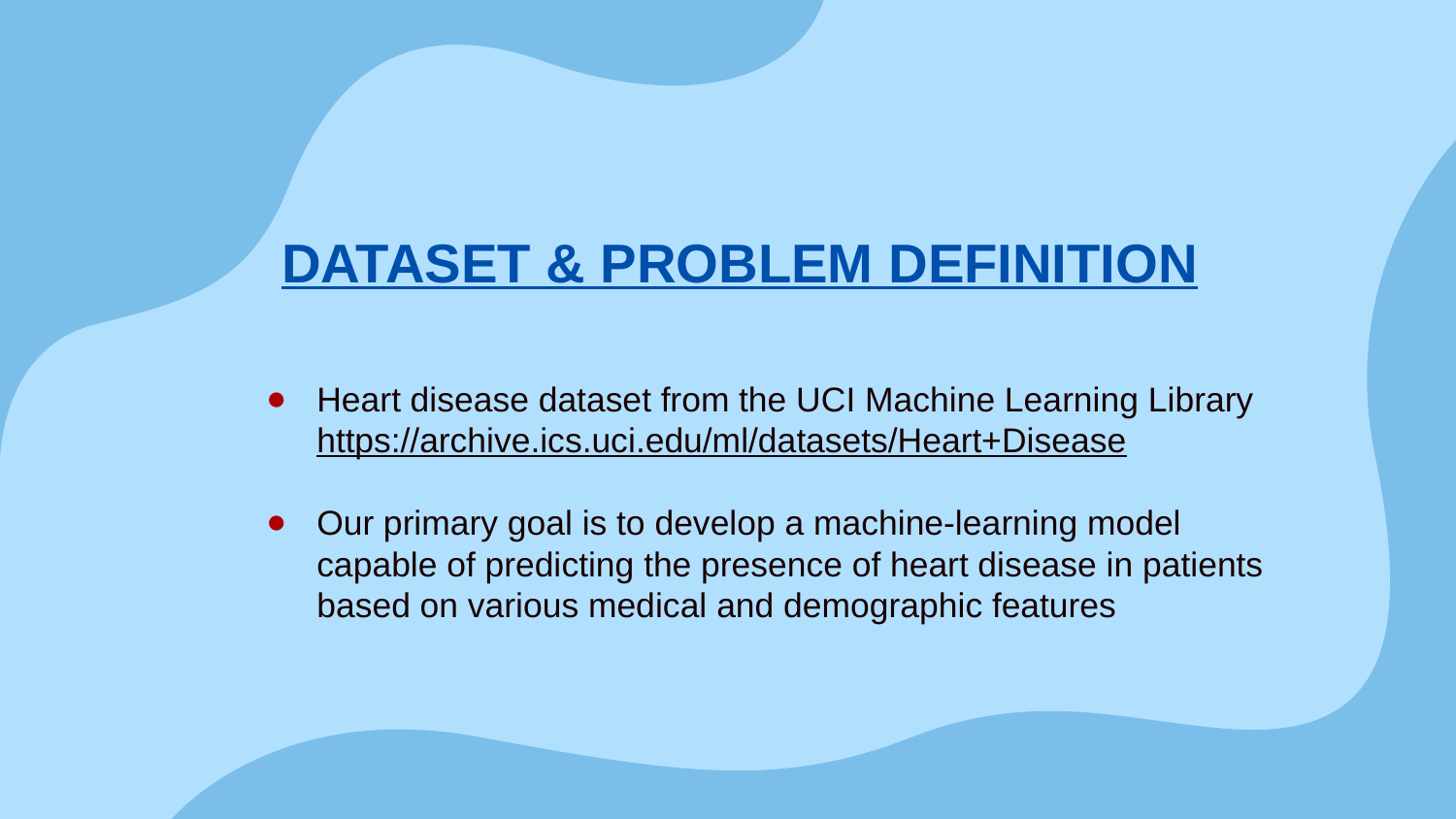

# DATASET & PROBLEM DEFINITION
Heart disease dataset from the UCI Machine Learning Library https://archive.ics.uci.edu/ml/datasets/Heart+Disease

Our primary goal is to develop a machine-learning model capable of predicting the presence of heart disease in patients based on various medical and demographic features